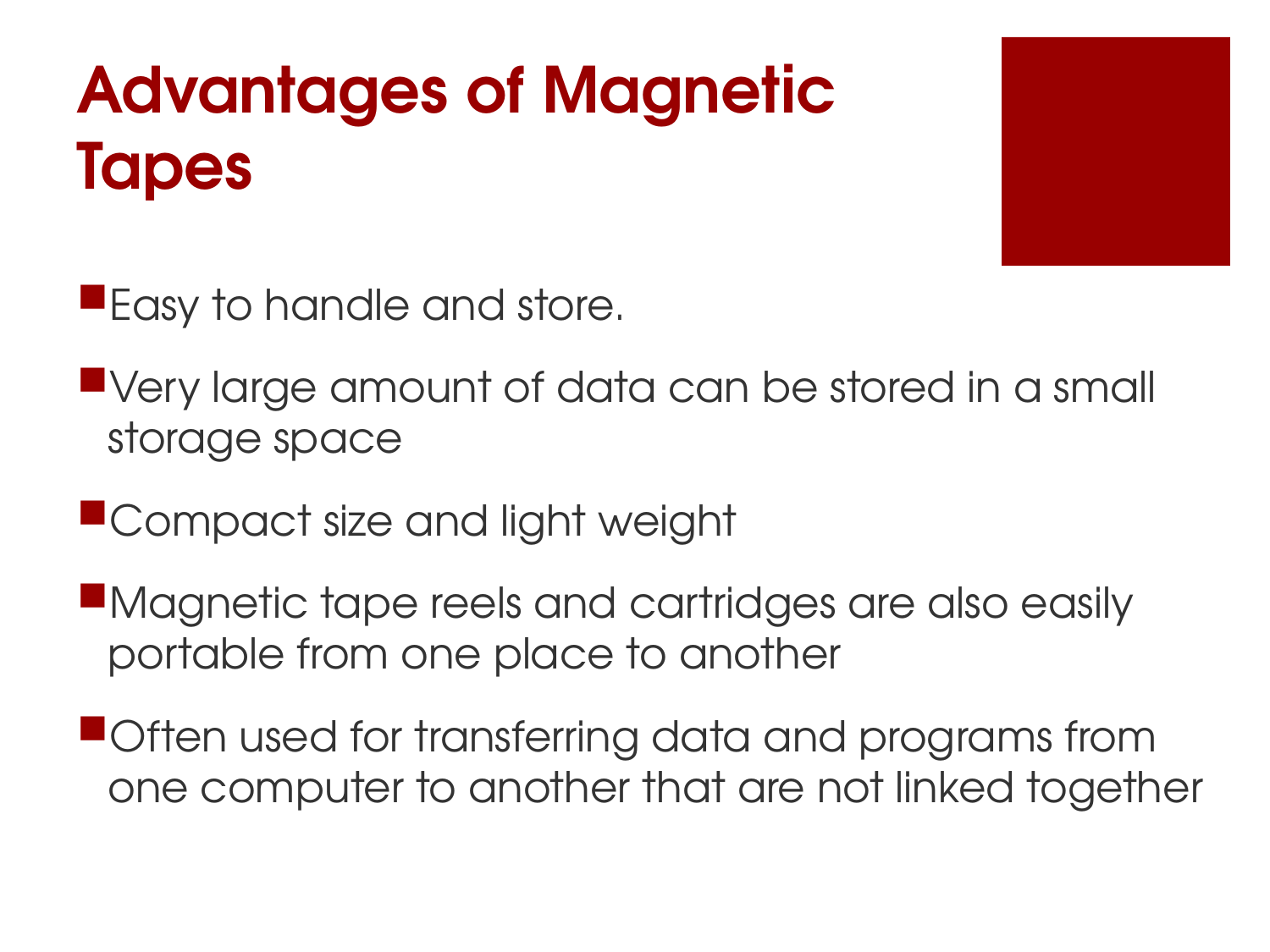

# Advantages of Magnetic Tapes
Easy to handle and store.
Very large amount of data can be stored in a small storage space
Compact size and light weight
Magnetic tape reels and cartridges are also easily portable from one place to another
Often used for transferring data and programs from one computer to another that are not linked together